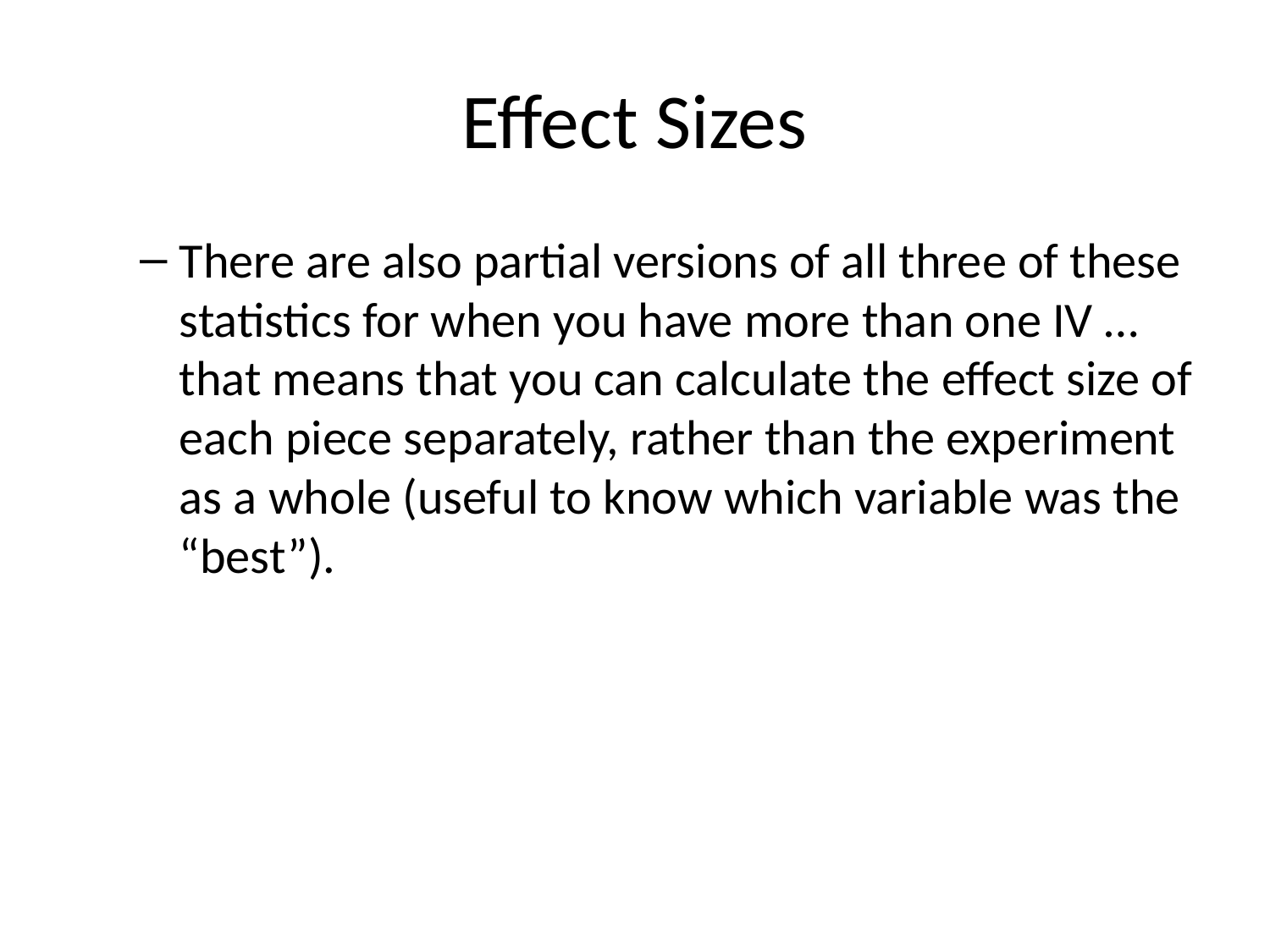

# Effect Sizes
There are also partial versions of all three of these statistics for when you have more than one IV … that means that you can calculate the effect size of each piece separately, rather than the experiment as a whole (useful to know which variable was the “best”).